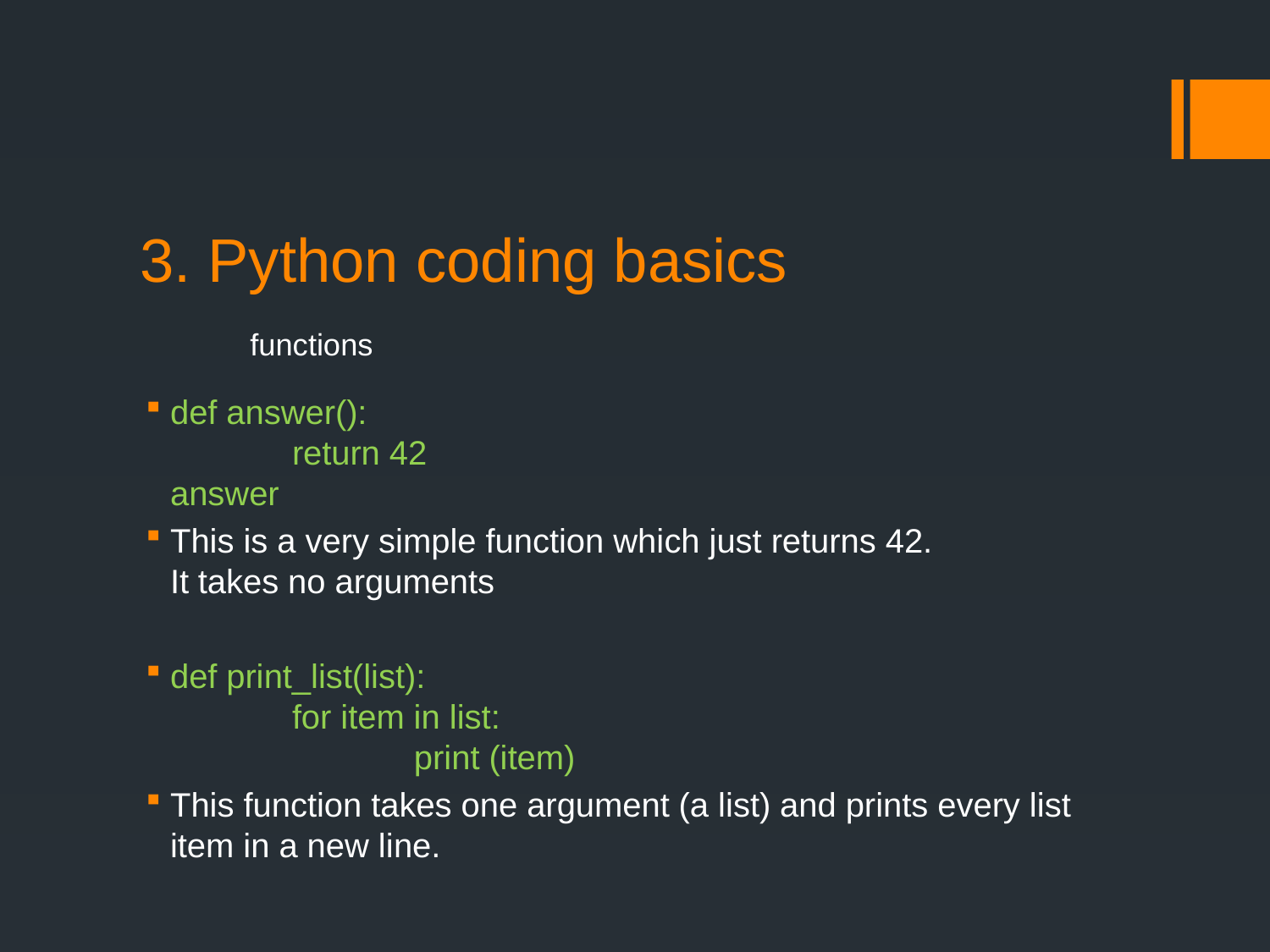

# 3. Python coding basics functions
def answer():
	return 42
answer
This is a very simple function which just returns 42.
It takes no arguments

def print_list(list):
	for item in list:
		print (item)
This function takes one argument (a list) and prints every list item in a new line.